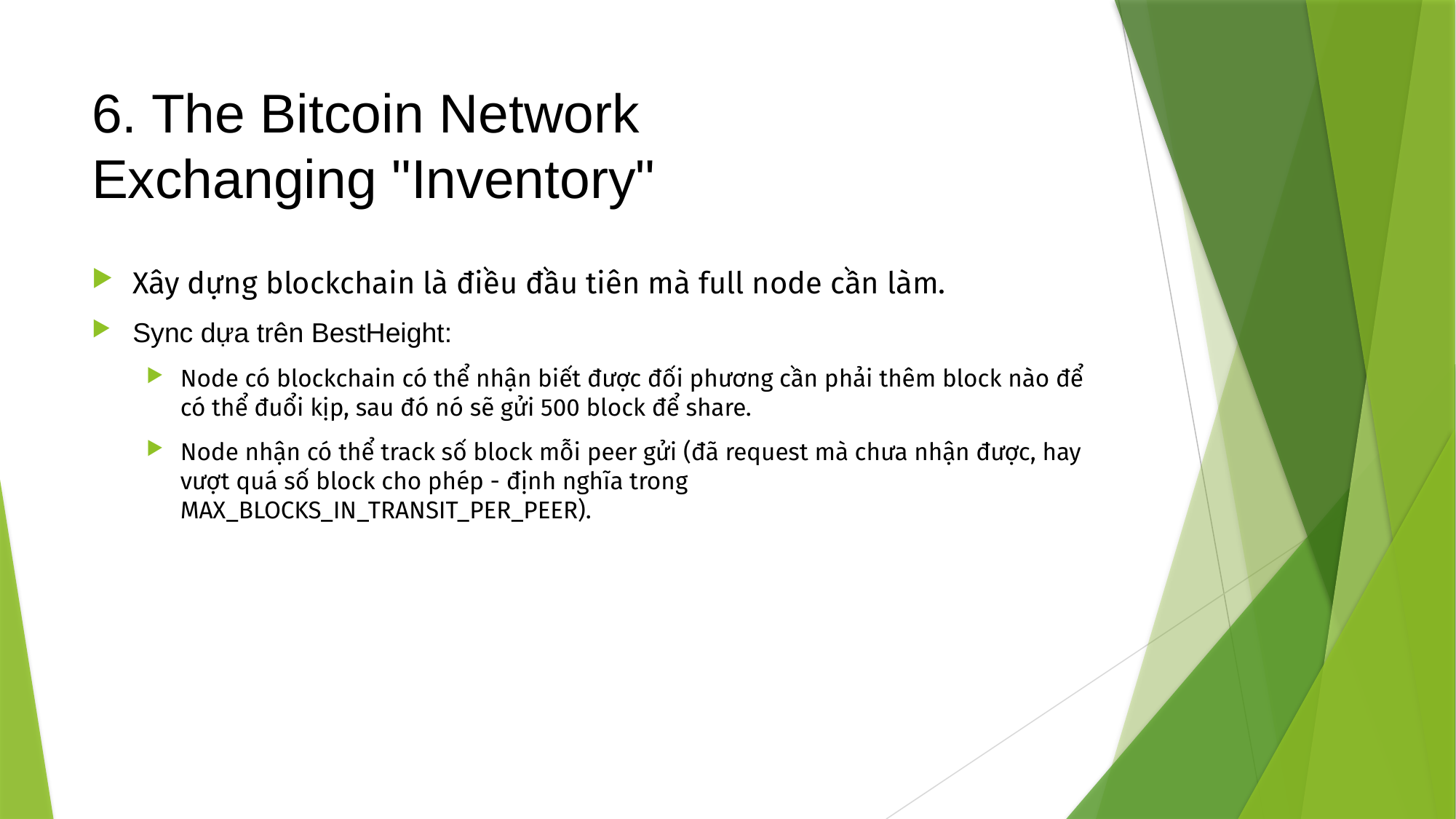

# 6. The Bitcoin Network Exchanging "Inventory"
Xây dựng blockchain là điều đầu tiên mà full node cần làm.
Sync dựa trên BestHeight:
Node có blockchain có thể nhận biết được đối phương cần phải thêm block nào để có thể đuổi kịp, sau đó nó sẽ gửi 500 block để share.
Node nhận có thể track số block mỗi peer gửi (đã request mà chưa nhận được, hay vượt quá số block cho phép - định nghĩa trong MAX_BLOCKS_IN_TRANSIT_PER_PEER).